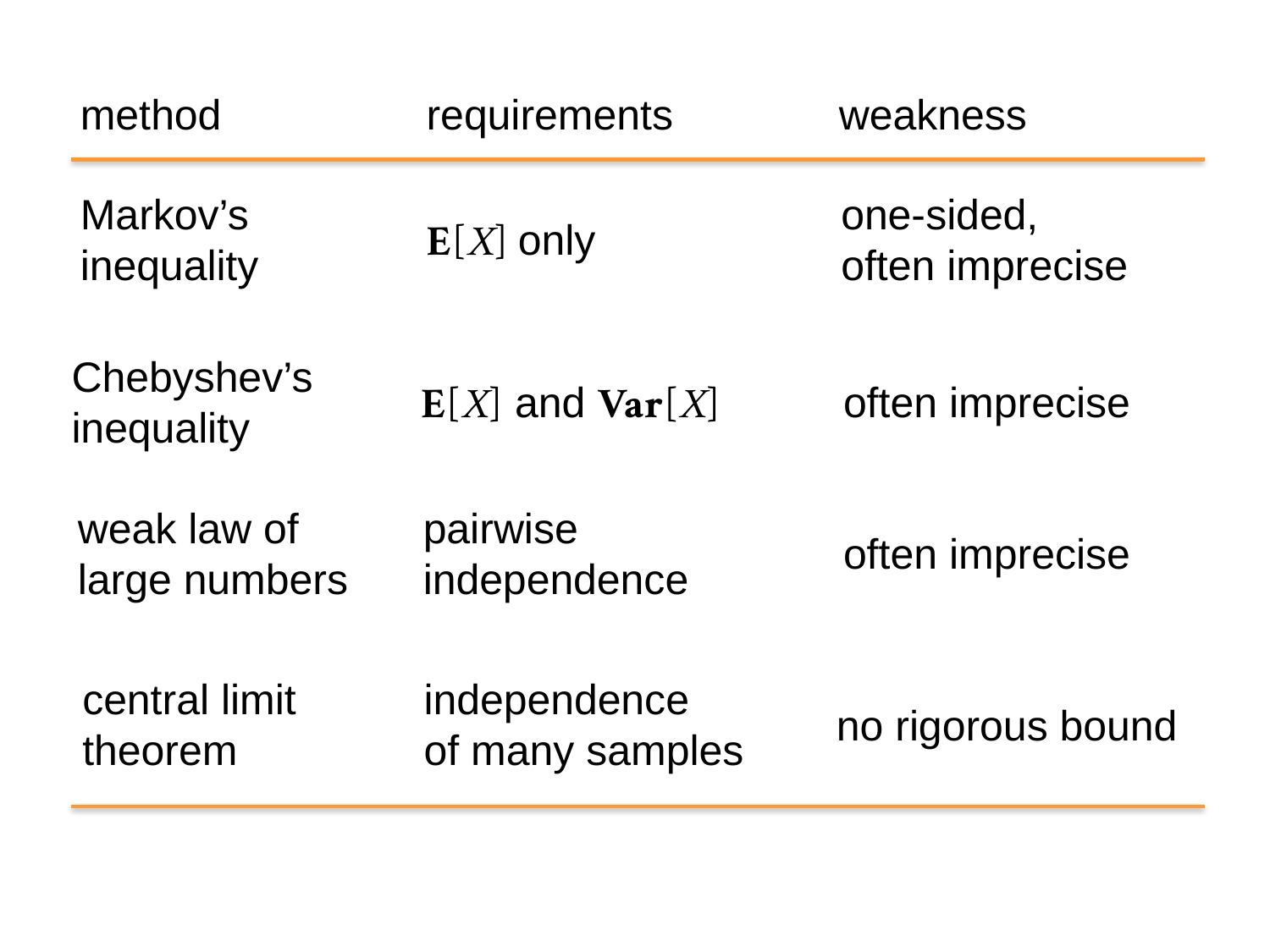

method
requirements
weakness
Markov’s
inequality
one-sided,
often imprecise
E[X] only
Chebyshev’s
inequality
E[X] and Var[X]
often imprecise
weak law of
large numbers
pairwise
independence
often imprecise
central limit
theorem
independence
of many samples
no rigorous bound